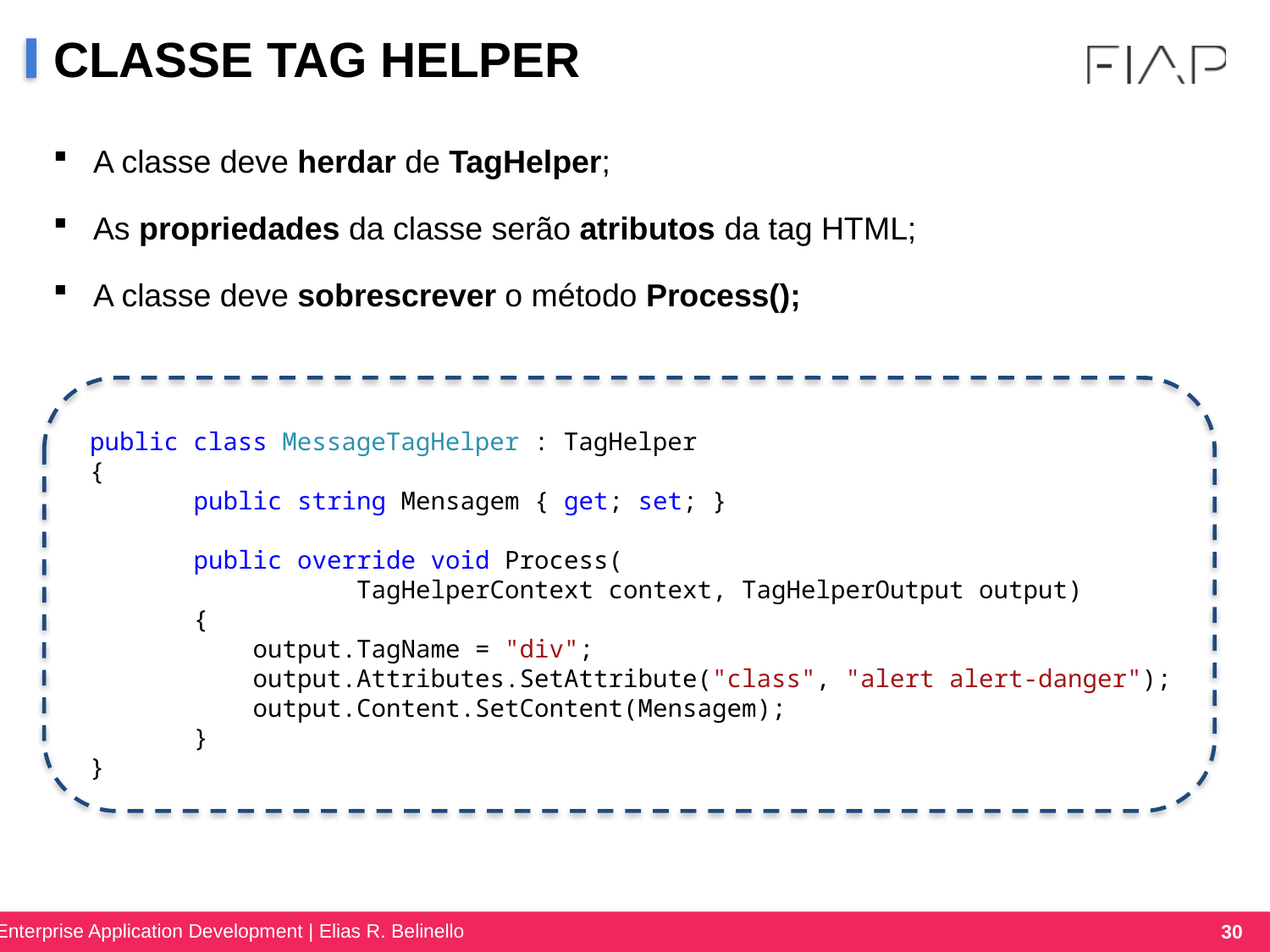

# CLASSE TAG HELPER
A classe deve herdar de TagHelper;
As propriedades da classe serão atributos da tag HTML;
A classe deve sobrescrever o método Process();

 public class MessageTagHelper : TagHelper
 {
        public string Mensagem { get; set; }

        public override void Process(
                   TagHelperContext context, TagHelperOutput output)
        {
            output.TagName = "div";
            output.Attributes.SetAttribute("class", "alert alert-danger");
            output.Content.SetContent(Mensagem);
        }
 }